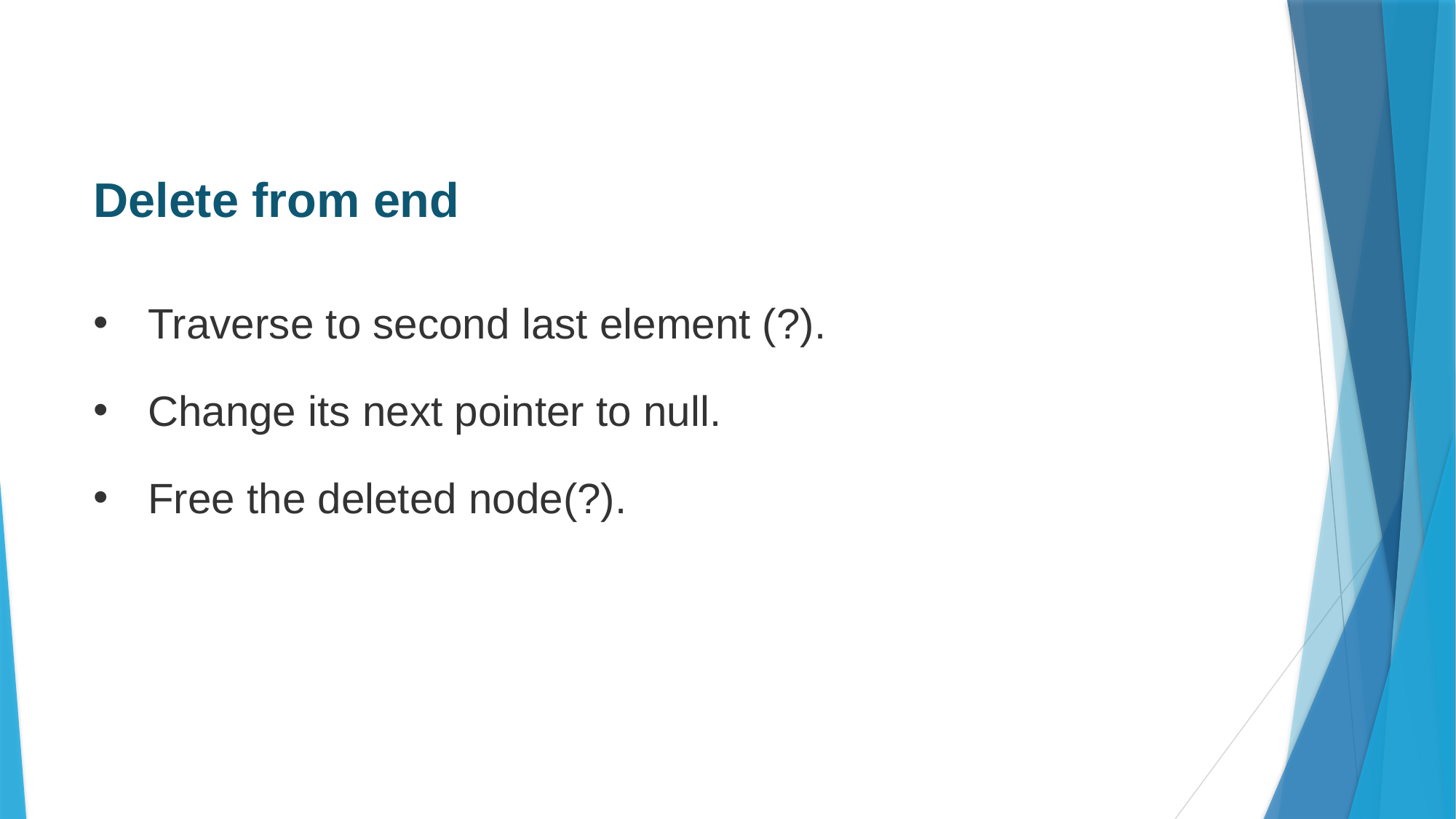

Delete from end

Traverse to second last element (?).
Change its next pointer to null.
Free the deleted node(?).